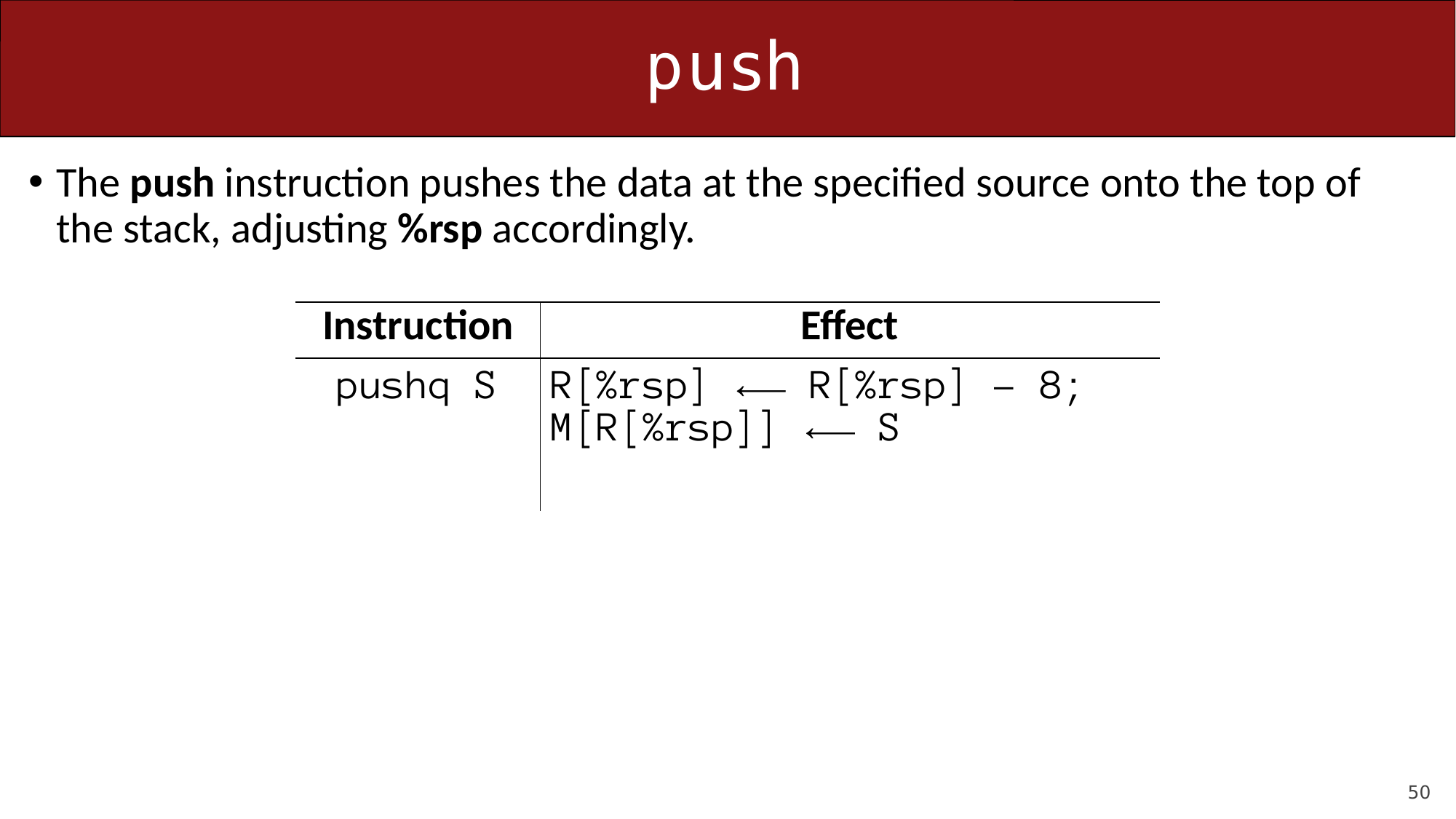

# push
The push instruction pushes the data at the specified source onto the top of the stack, adjusting %rsp accordingly.
| Instruction | Effect |
| --- | --- |
| pushq S | R[%rsp] ⟵ R[%rsp] – 8; M[R[%rsp]] ⟵ S |